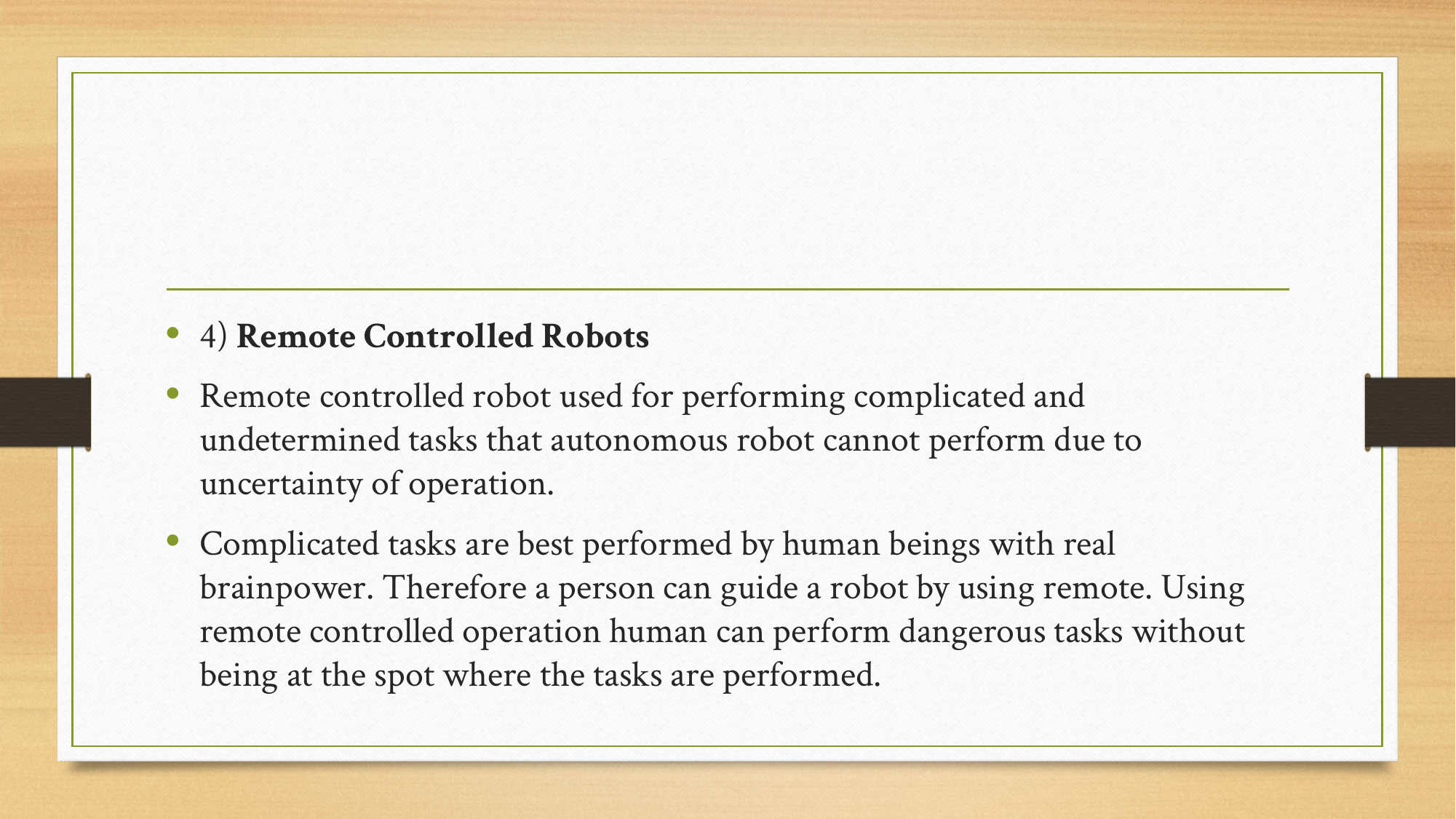

#
4) Remote Controlled Robots
Remote controlled robot used for performing complicated and undetermined tasks that autonomous robot cannot perform due to uncertainty of operation.
Complicated tasks are best performed by human beings with real brainpower. Therefore a person can guide a robot by using remote. Using remote controlled operation human can perform dangerous tasks without being at the spot where the tasks are performed.